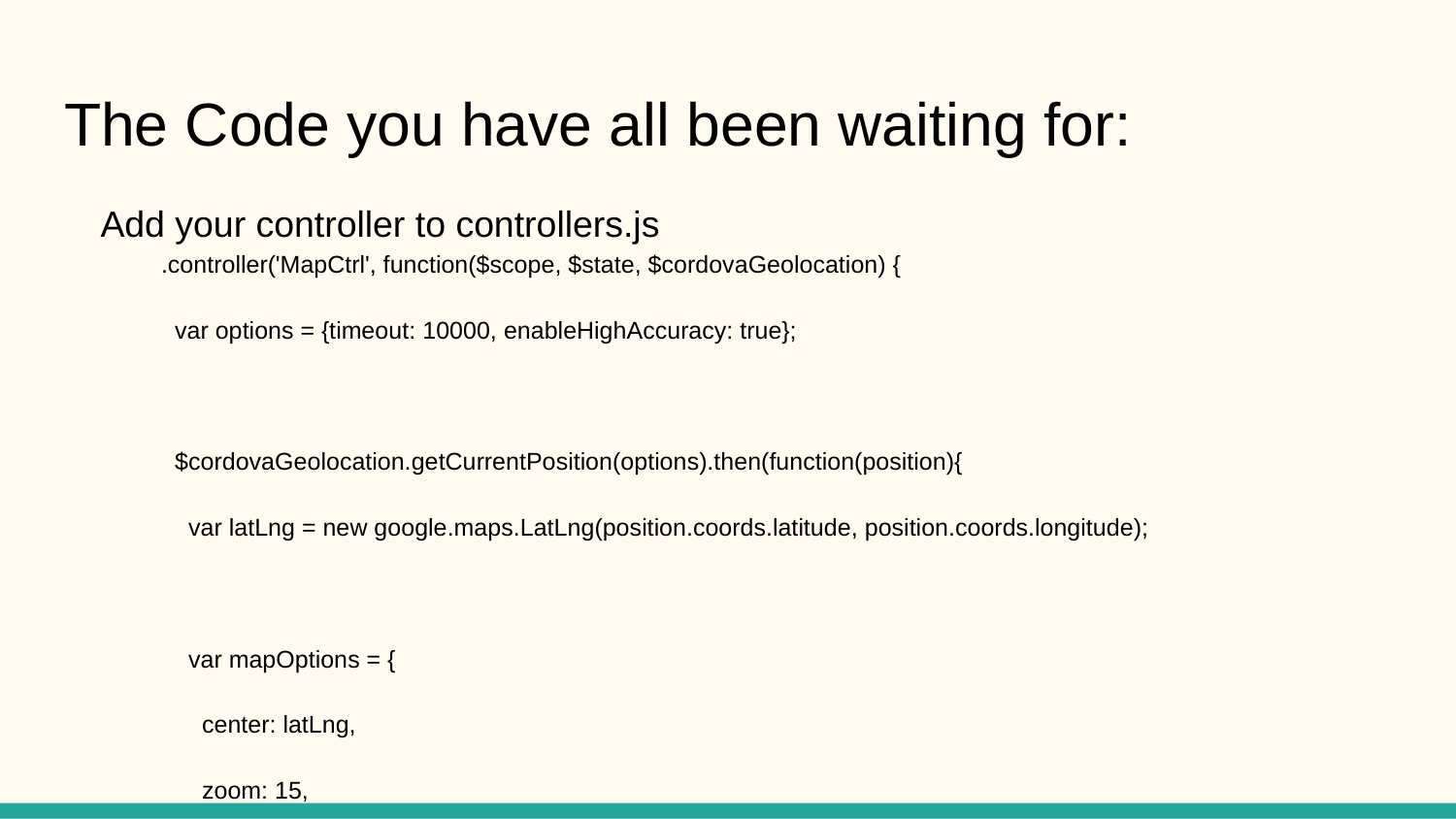

# The Code you have all been waiting for:
Add your controller to controllers.js
.controller('MapCtrl', function($scope, $state, $cordovaGeolocation) {
  var options = {timeout: 10000, enableHighAccuracy: true};

  $cordovaGeolocation.getCurrentPosition(options).then(function(position){
    var latLng = new google.maps.LatLng(position.coords.latitude, position.coords.longitude);

    var mapOptions = {
      center: latLng,
      zoom: 15,
      mapTypeId: google.maps.MapTypeId.ROADMAP
    };
    $scope.map = new google.maps.Map(document.getElementById("map"), mapOptions);
  }, function(error){
    console.log("Could not get location");
  });
});